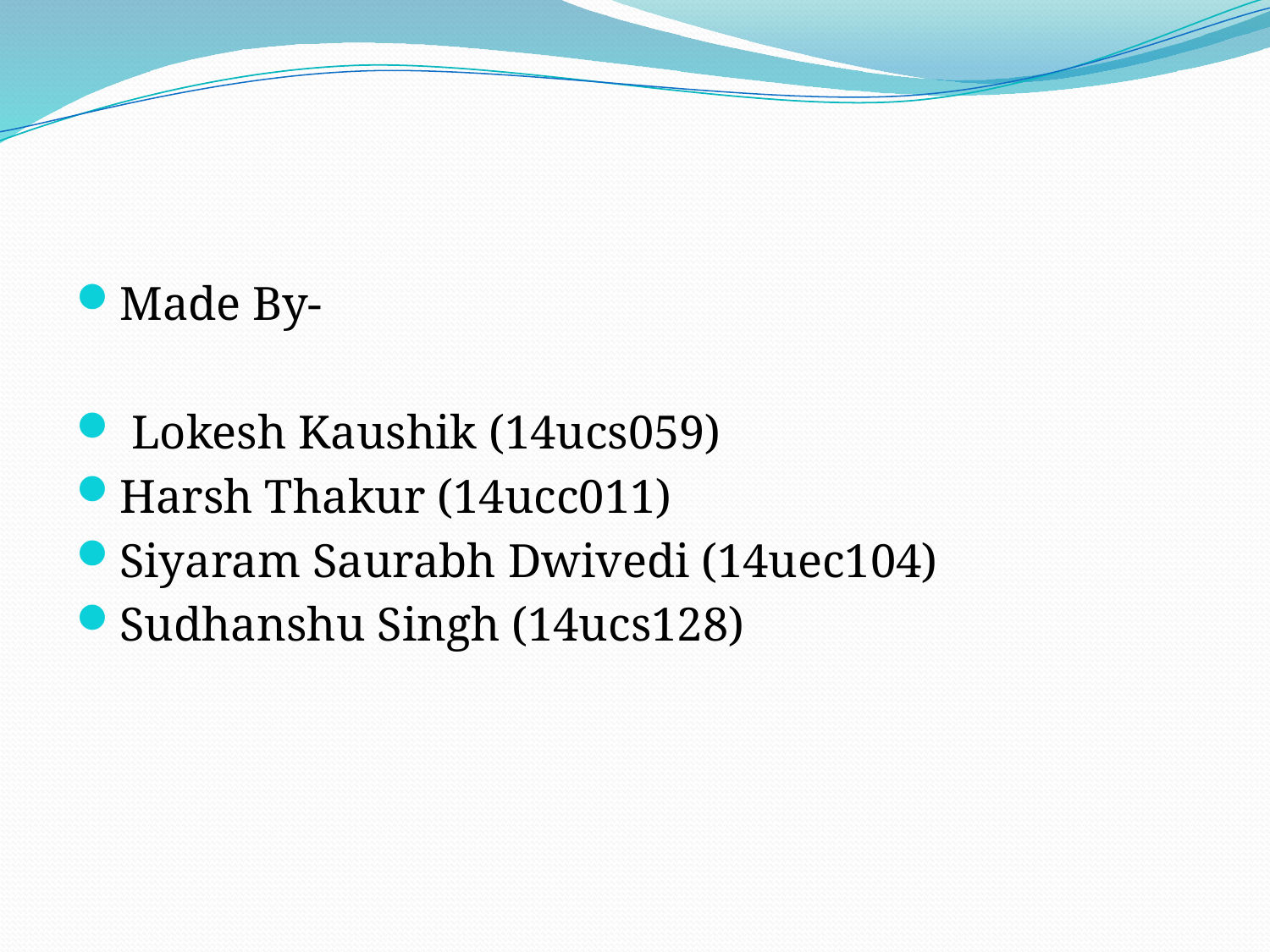

Made By-

 Lokesh Kaushik (14ucs059)
Harsh Thakur (14ucc011)
Siyaram Saurabh Dwivedi (14uec104)
Sudhanshu Singh (14ucs128)